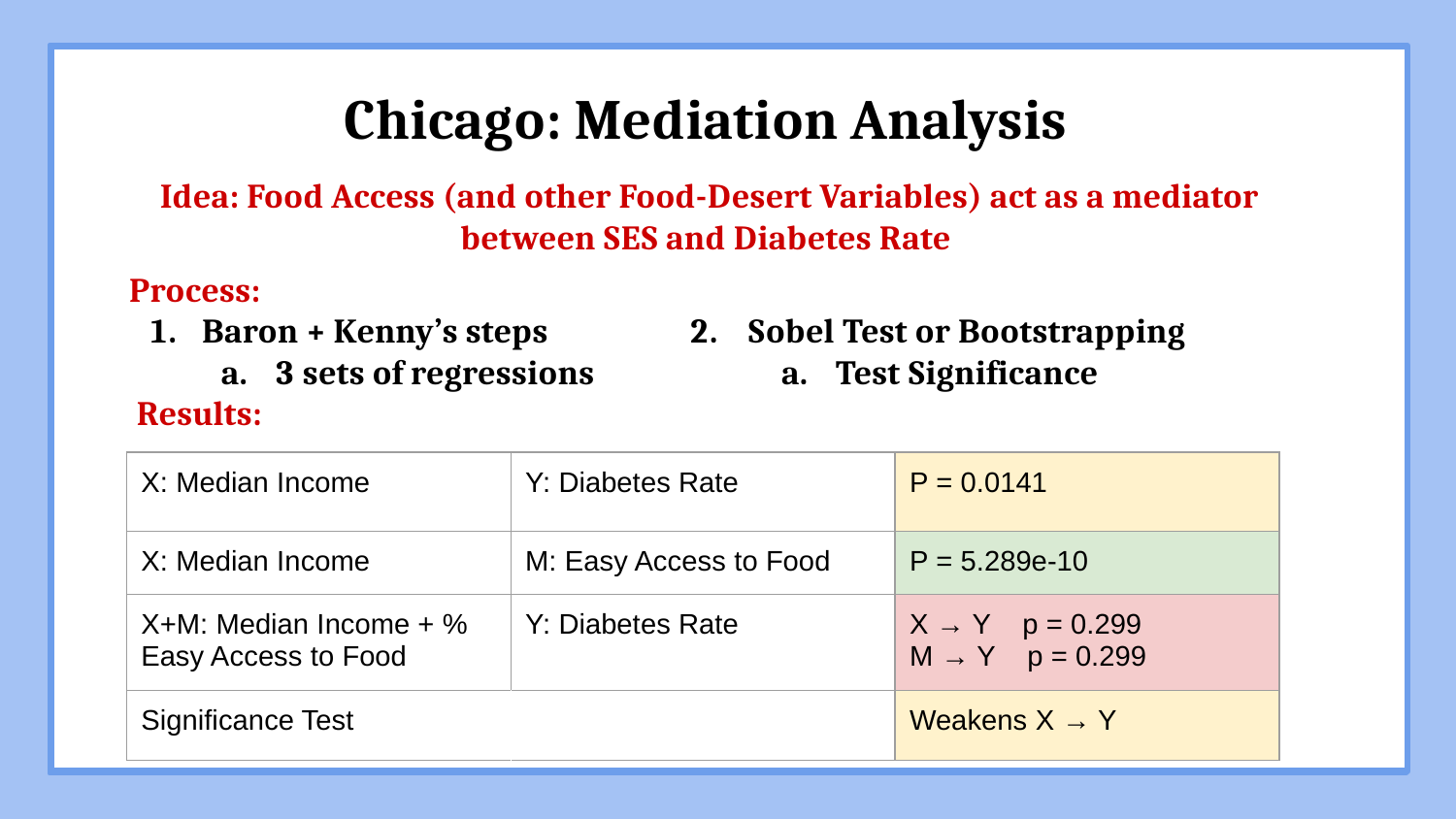

# Chicago: Mediation Analysis
Idea: Food Access (and other Food-Desert Variables) act as a mediator between SES and Diabetes Rate
Process:
Baron + Kenny’s steps
3 sets of regressions
 Results:
Process:
2.    Sobel Test or Bootstrapping
Test Significance

| X: Median Income | Y: Diabetes Rate | P = 0.0141 |
| --- | --- | --- |
| X: Median Income | M: Easy Access to Food | P = 5.289e-10 |
| X+M: Median Income + % Easy Access to Food | Y: Diabetes Rate | X → Y p = 0.299 M → Y p = 0.299 |
| Significance Test |  | Weakens X → Y |